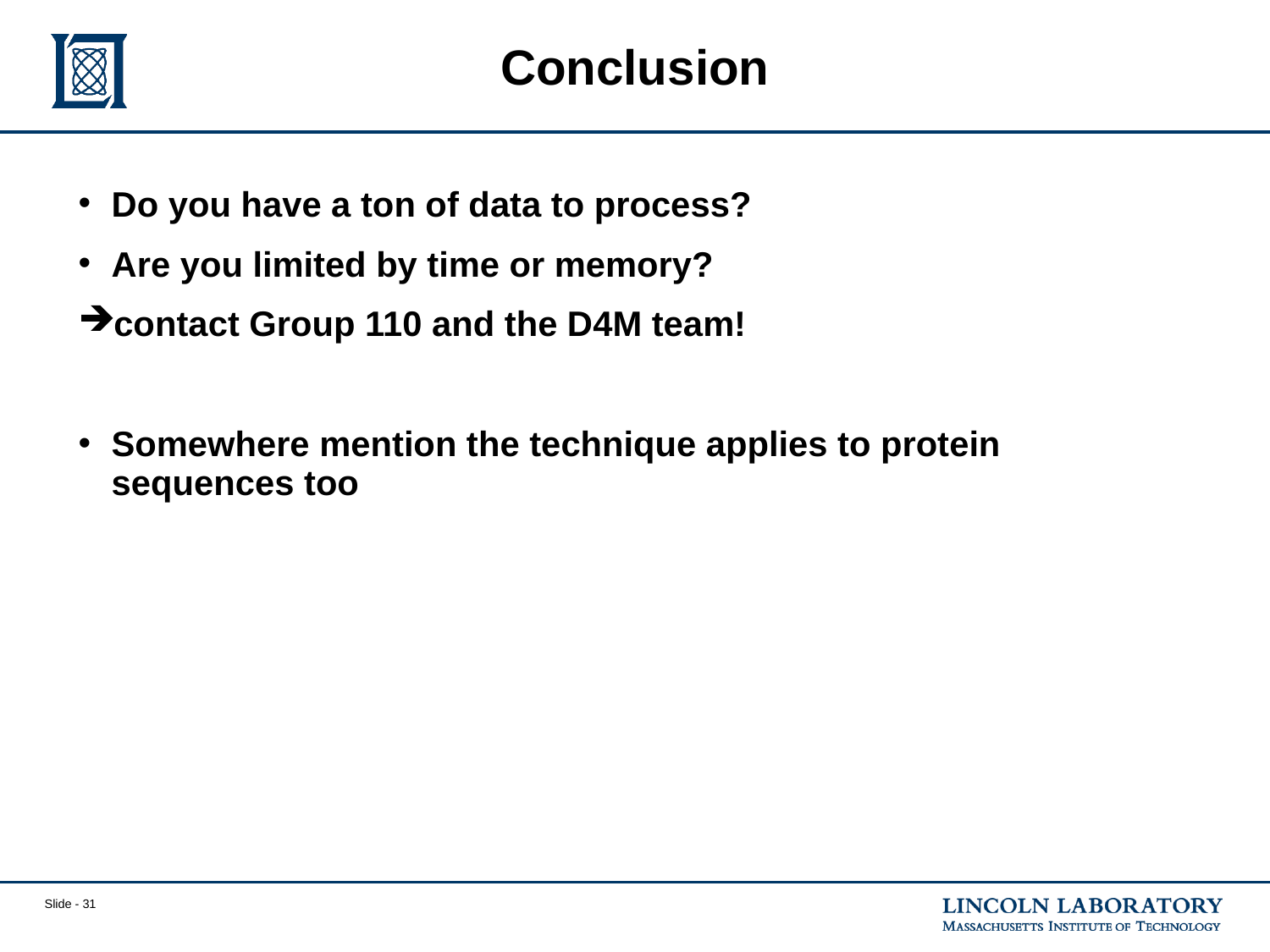

# Conclusion
Do you have a ton of data to process?
Are you limited by time or memory?
contact Group 110 and the D4M team!

Somewhere mention the technique applies to protein sequences too